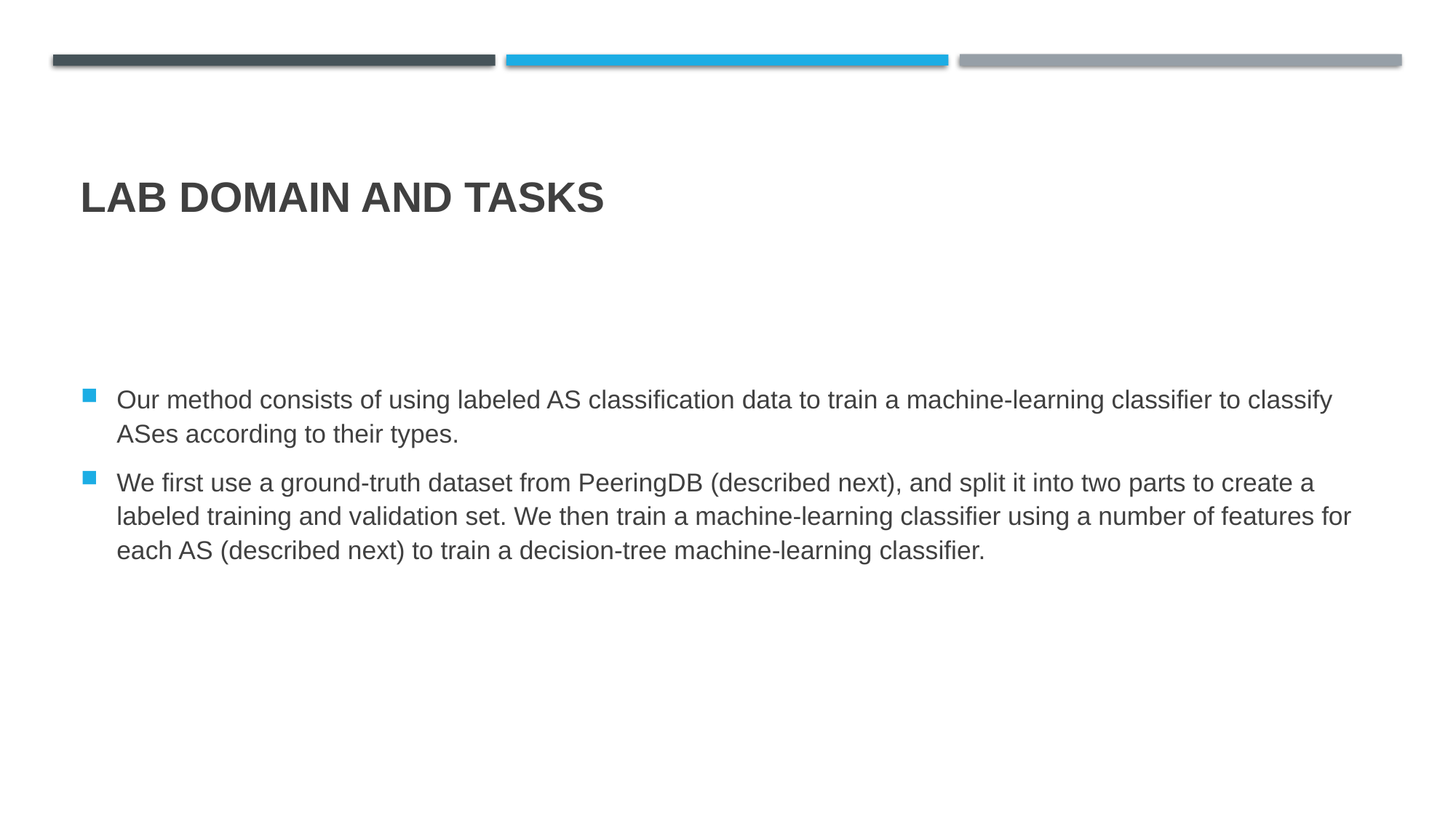

# Lab Domain And tasks
Our method consists of using labeled AS classification data to train a machine-learning classifier to classify ASes according to their types.
We first use a ground-truth dataset from PeeringDB (described next), and split it into two parts to create a labeled training and validation set. We then train a machine-learning classifier using a number of features for each AS (described next) to train a decision-tree machine-learning classifier.